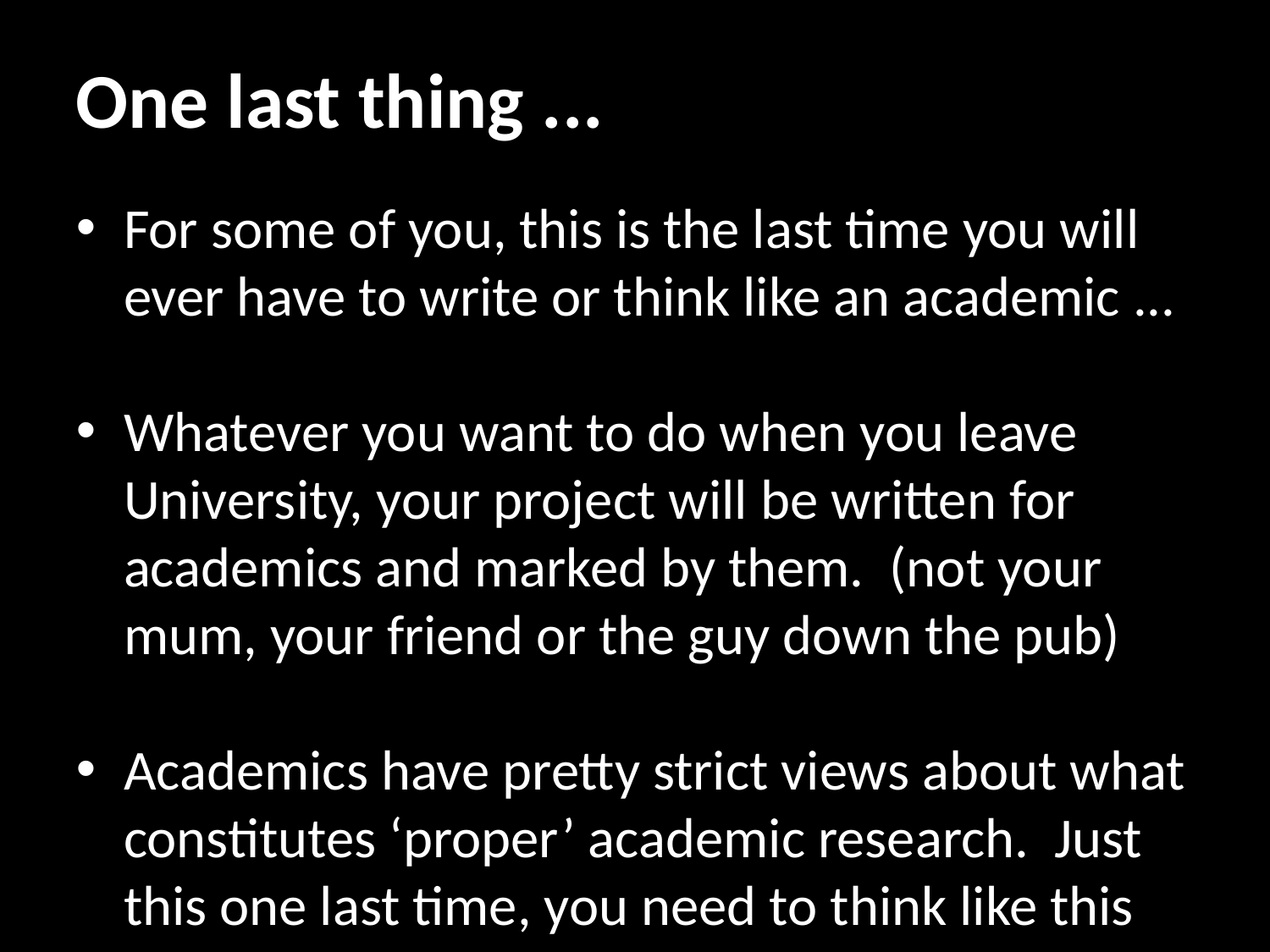

One last thing ...
For some of you, this is the last time you will ever have to write or think like an academic ...

Whatever you want to do when you leave University, your project will be written for academics and marked by them.  (not your mum, your friend or the guy down the pub)

Academics have pretty strict views about what constitutes ‘proper’ academic research.  Just this one last time, you need to think like this too.

To get the best marks available you should run your project with that in mind